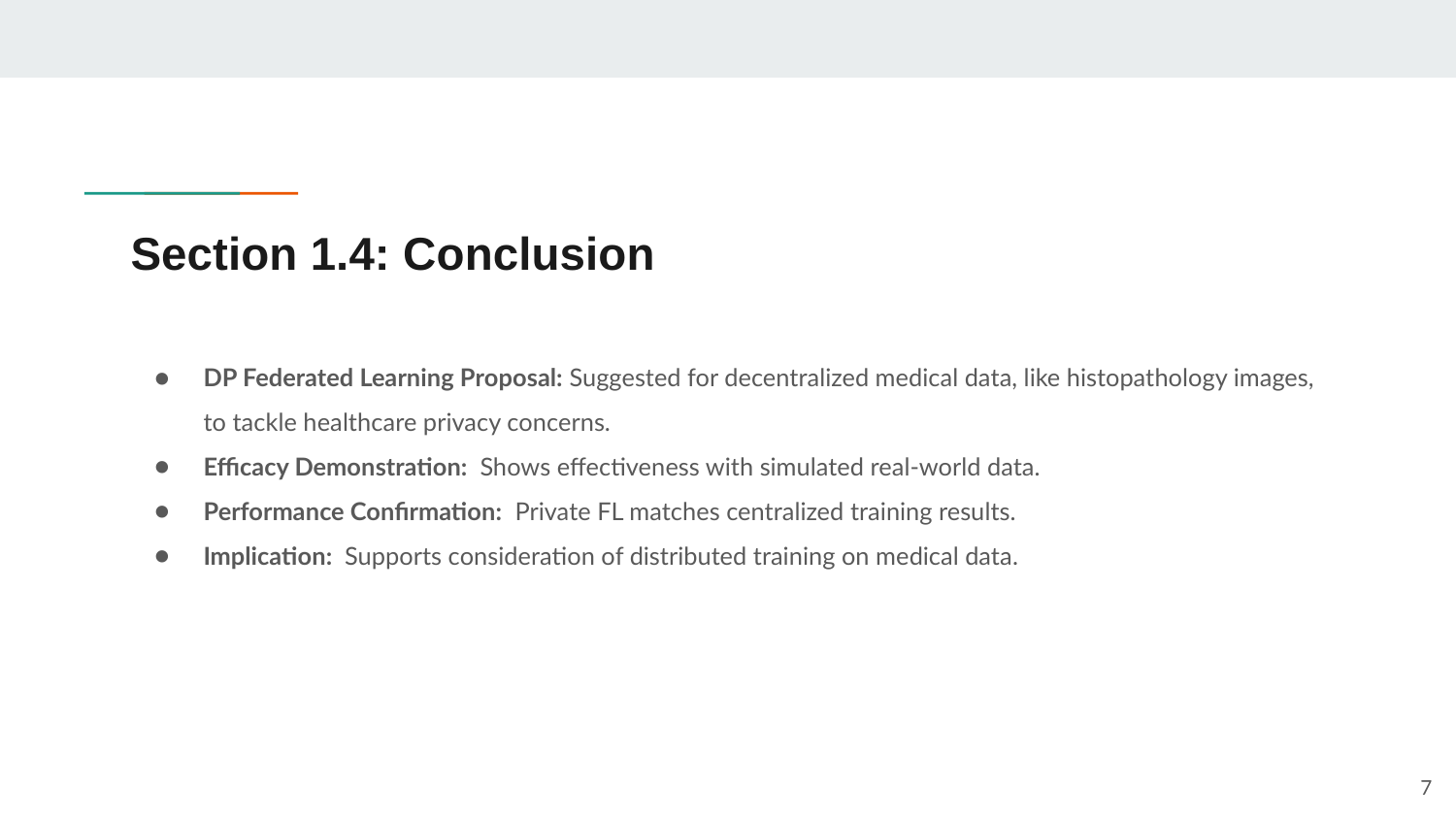

# Section 1.4: Conclusion
DP Federated Learning Proposal: Suggested for decentralized medical data, like histopathology images, to tackle healthcare privacy concerns.
Efficacy Demonstration:  Shows effectiveness with simulated real-world data.
Performance Confirmation:  Private FL matches centralized training results.
Implication:  Supports consideration of distributed training on medical data.
7